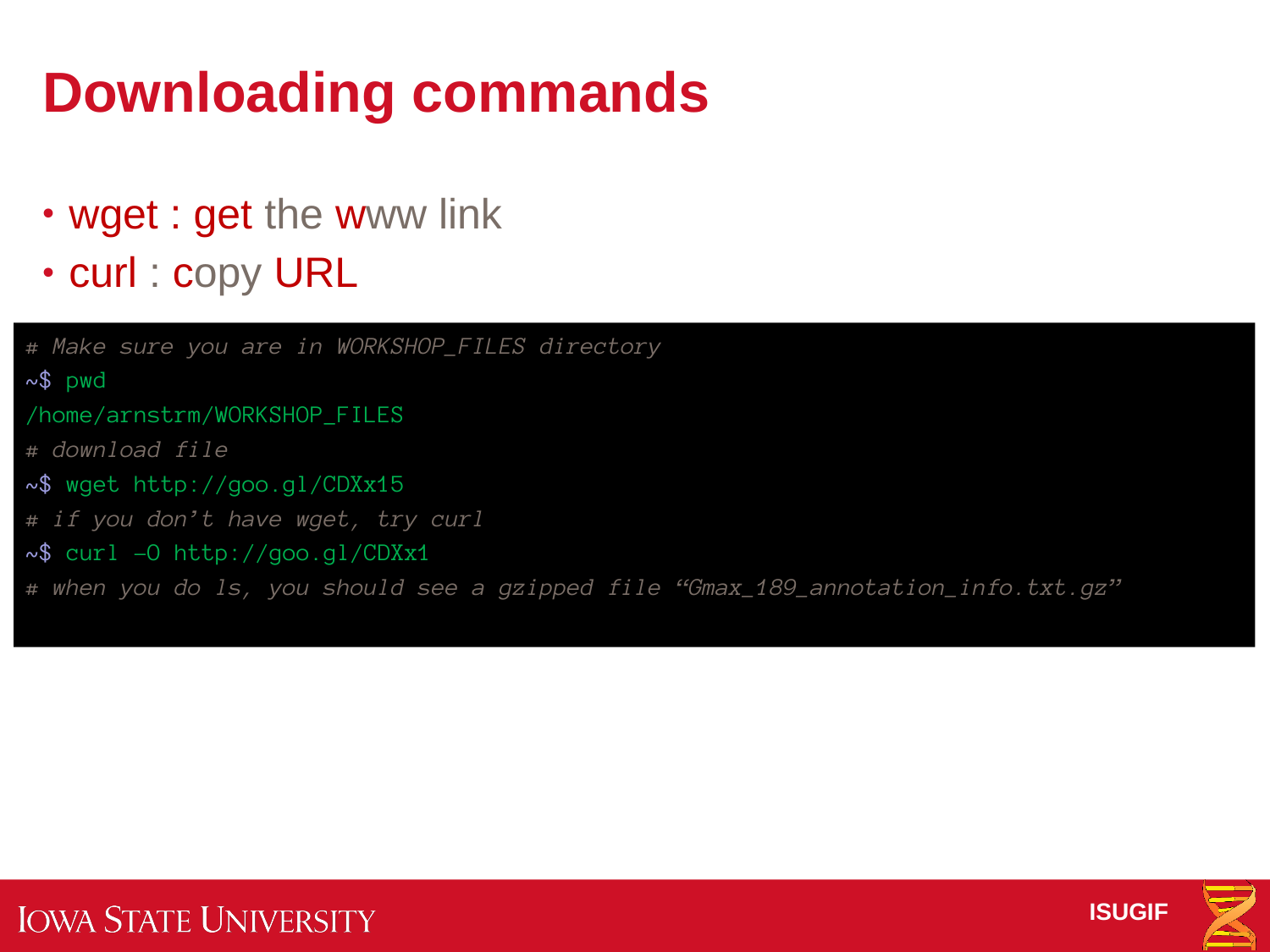

# Downloading commands
wget : get the www link
curl : copy URL
# Make sure you are in WORKSHOP_FILES directory
~$ pwd
/home/arnstrm/WORKSHOP_FILES
# download file
~$ wget http://goo.gl/CDXx15
# if you don’t have wget, try curl
~$ curl –O http://goo.gl/CDXx1
# when you do ls, you should see a gzipped file “Gmax_189_annotation_info.txt.gz”